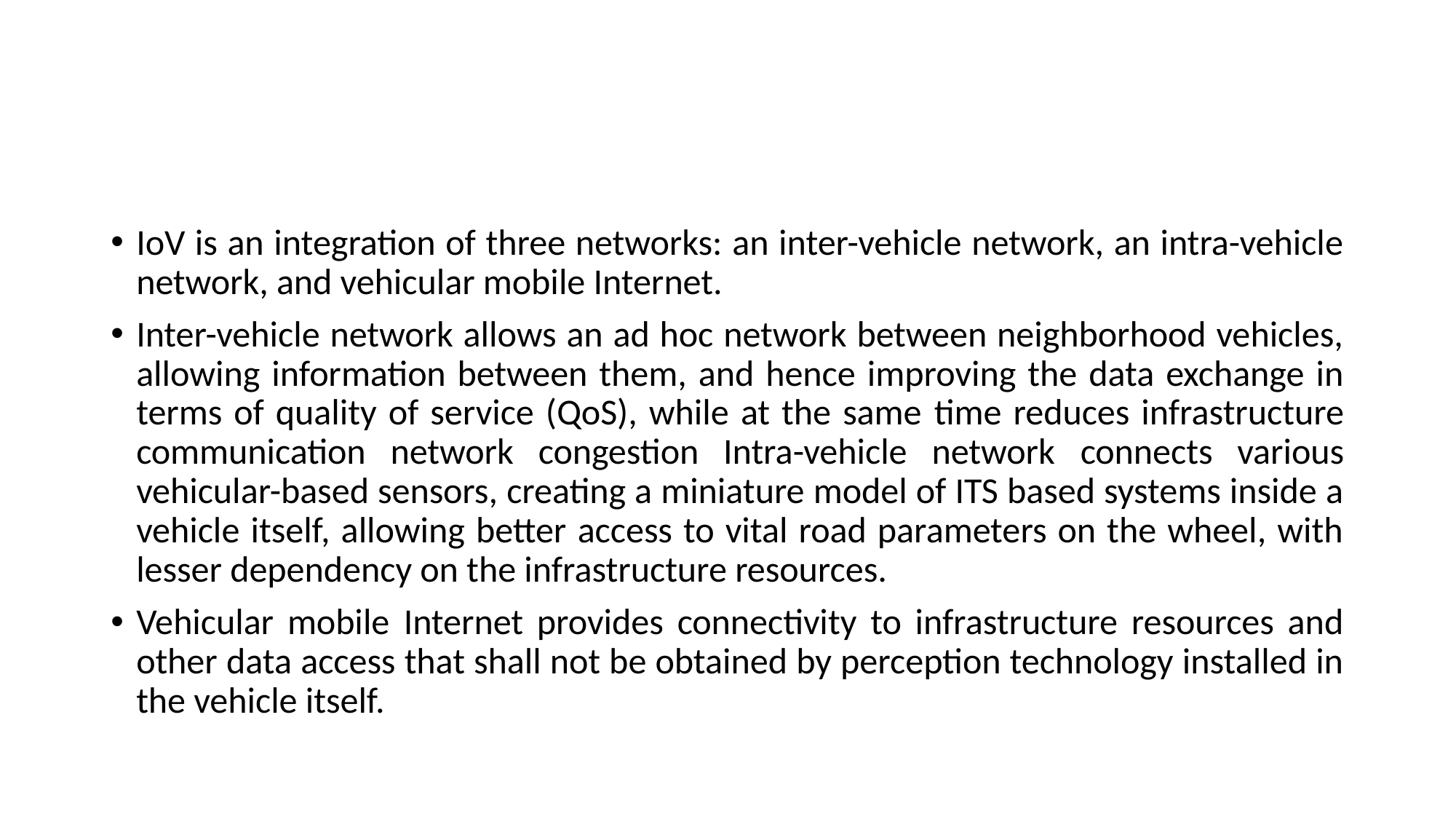

#
IoV is an integration of three networks: an inter-vehicle network, an intra-vehicle network, and vehicular mobile Internet.
Inter-vehicle network allows an ad hoc network between neighborhood vehicles, allowing information between them, and hence improving the data exchange in terms of quality of service (QoS), while at the same time reduces infrastructure communication network congestion Intra-vehicle network connects various vehicular-based sensors, creating a miniature model of ITS based systems inside a vehicle itself, allowing better access to vital road parameters on the wheel, with lesser dependency on the infrastructure resources.
Vehicular mobile Internet provides connectivity to infrastructure resources and other data access that shall not be obtained by perception technology installed in the vehicle itself.